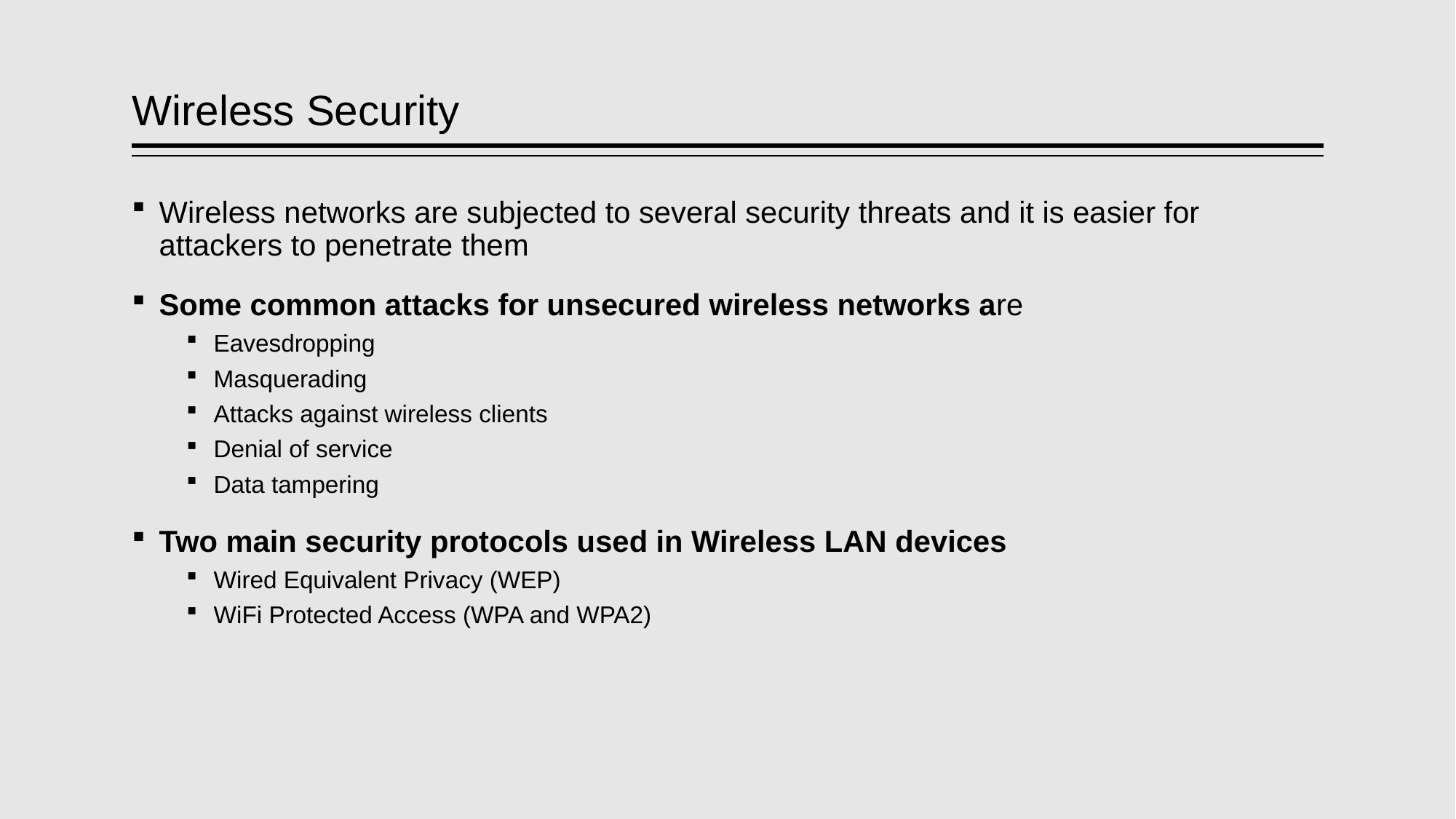

# Wireless Security
Wireless networks are subjected to several security threats and it is easier for attackers to penetrate them
Some common attacks for unsecured wireless networks are
Eavesdropping
Masquerading
Attacks against wireless clients
Denial of service
Data tampering
Two main security protocols used in Wireless LAN devices
Wired Equivalent Privacy (WEP)
WiFi Protected Access (WPA and WPA2)